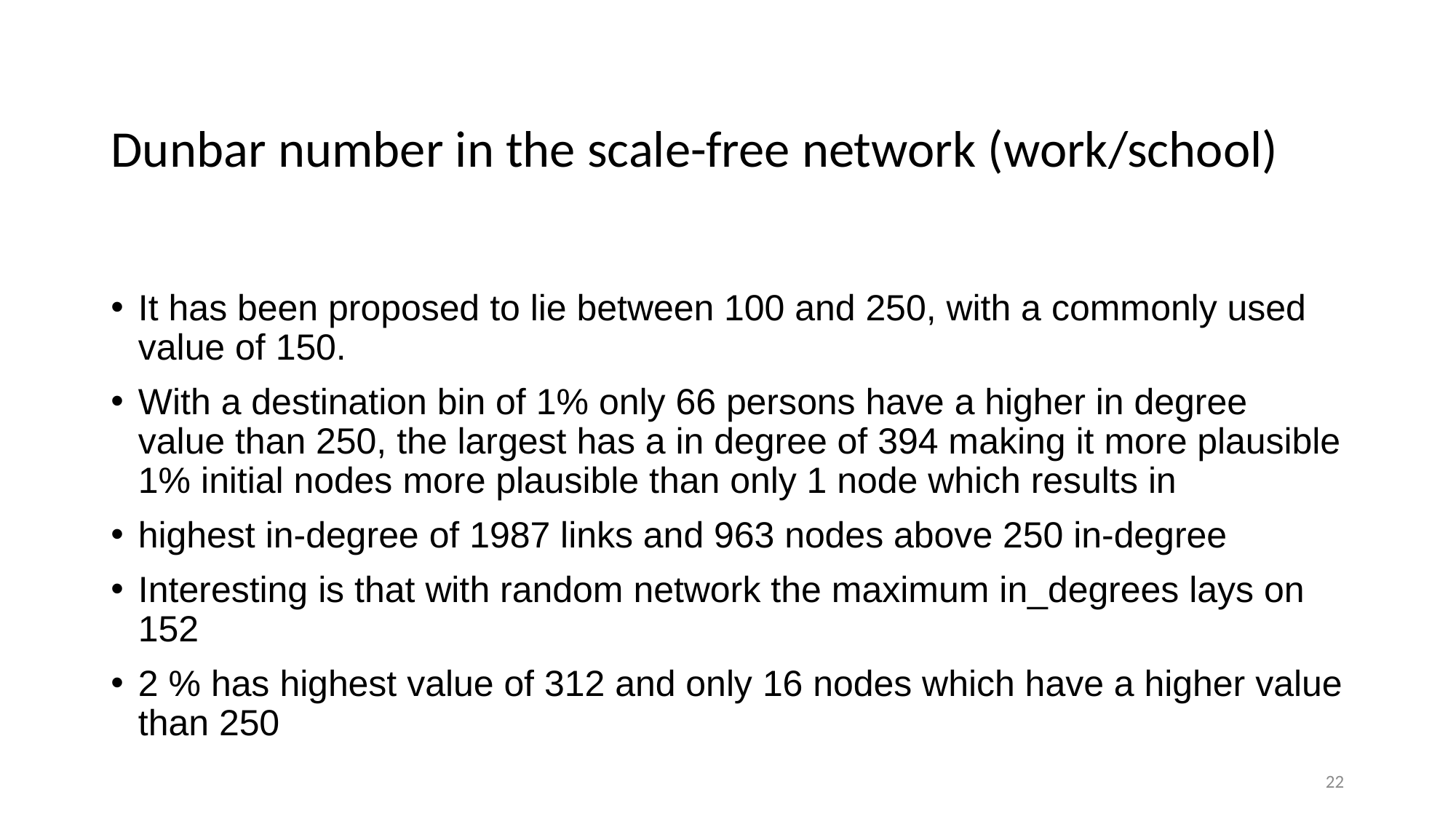

# Dunbar number in the scale-free network (work/school)

It has been proposed to lie between 100 and 250, with a commonly used value of 150.
With a destination bin of 1% only 66 persons have a higher in degree value than 250, the largest has a in degree of 394 making it more plausible 1% initial nodes more plausible than only 1 node which results in
highest in-degree of 1987 links and 963 nodes above 250 in-degree
Interesting is that with random network the maximum in_degrees lays on 152
2 % has highest value of 312 and only 16 nodes which have a higher value than 250

22